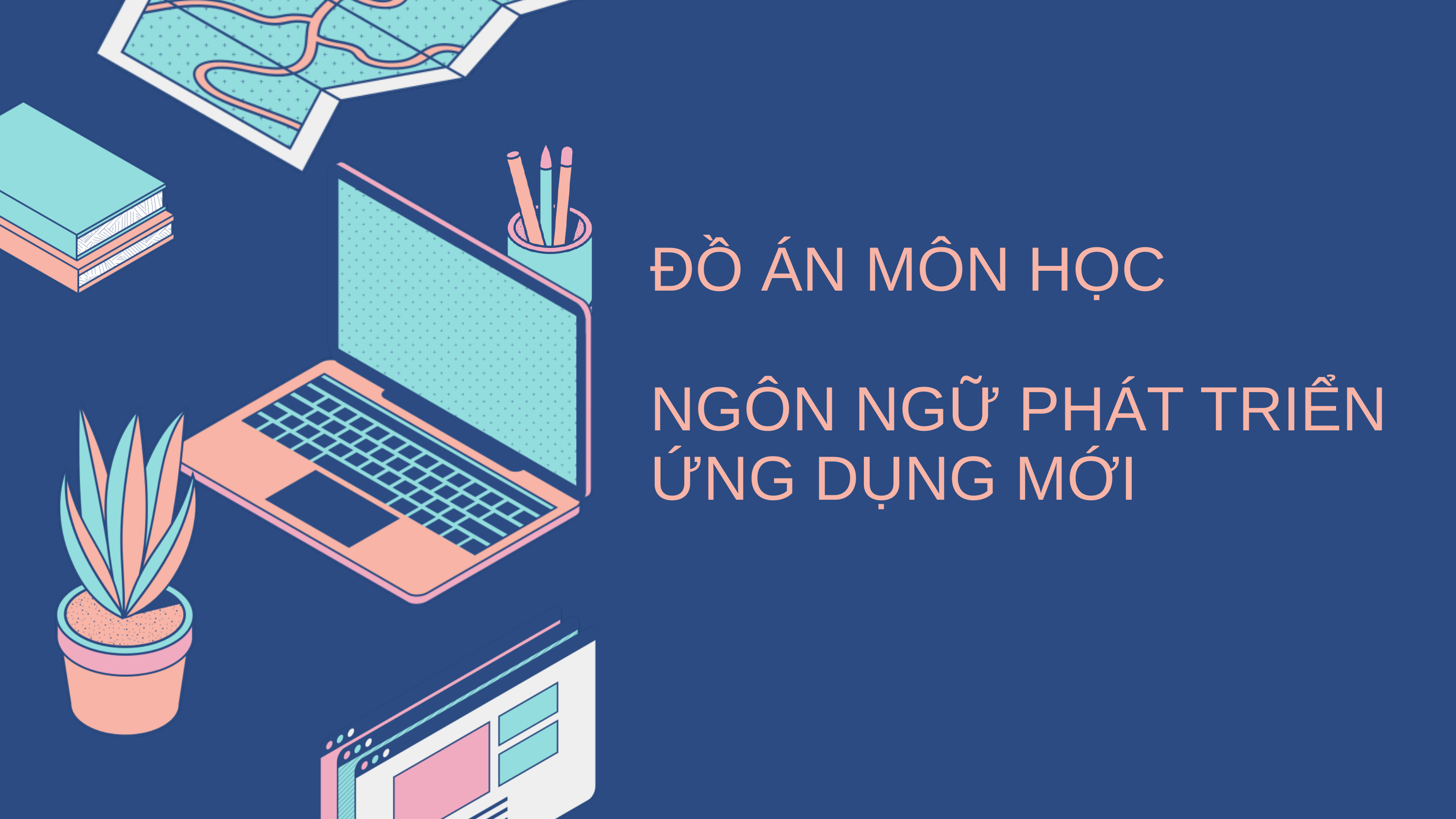

ĐỒ ÁN MÔN HỌC

NGÔN NGỮ PHÁT TRIỂN ỨNG DỤNG MỚI